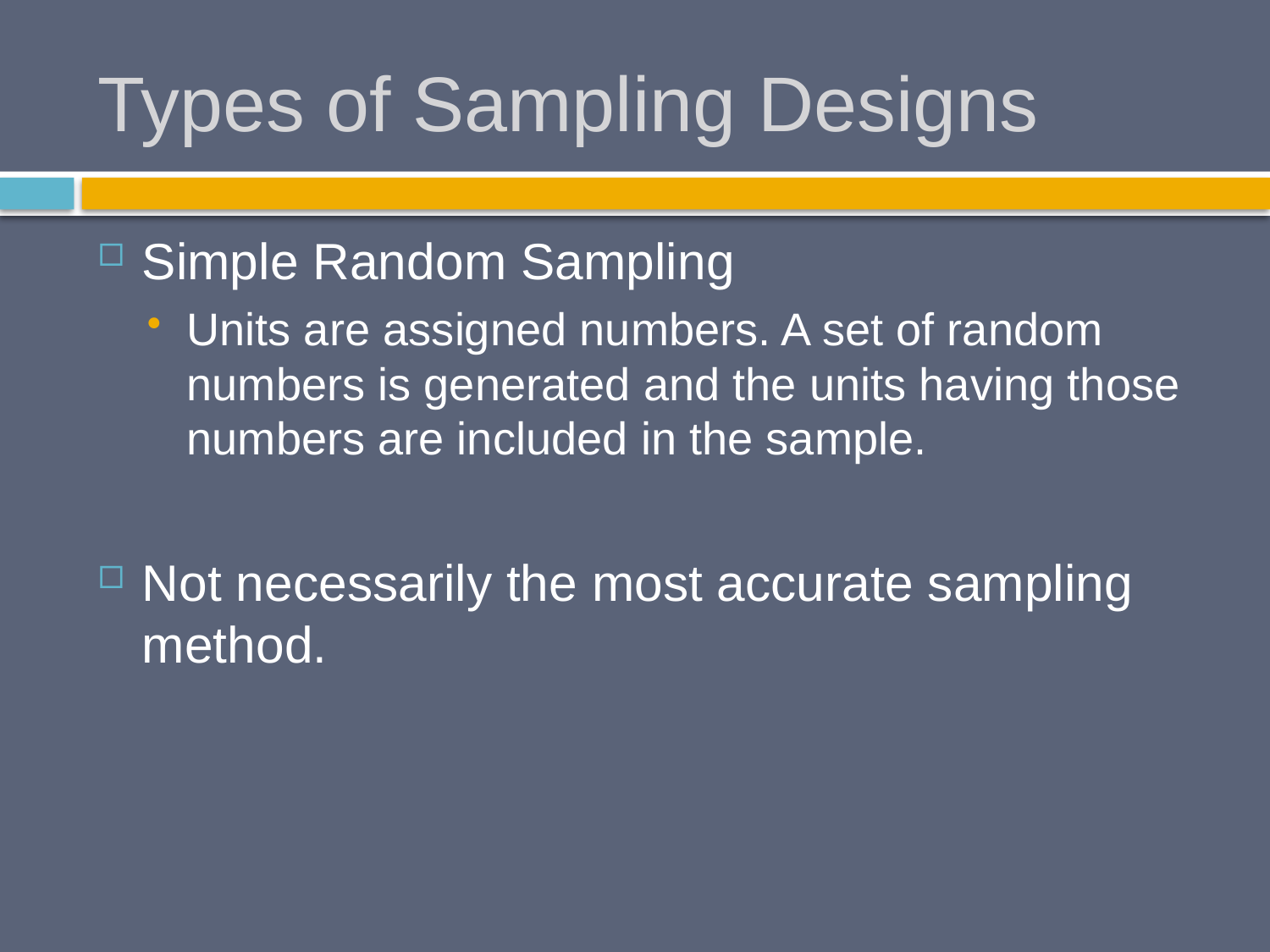

# Types of Sampling Designs
Simple Random Sampling
Units are assigned numbers. A set of random numbers is generated and the units having those numbers are included in the sample.

Not necessarily the most accurate sampling method.